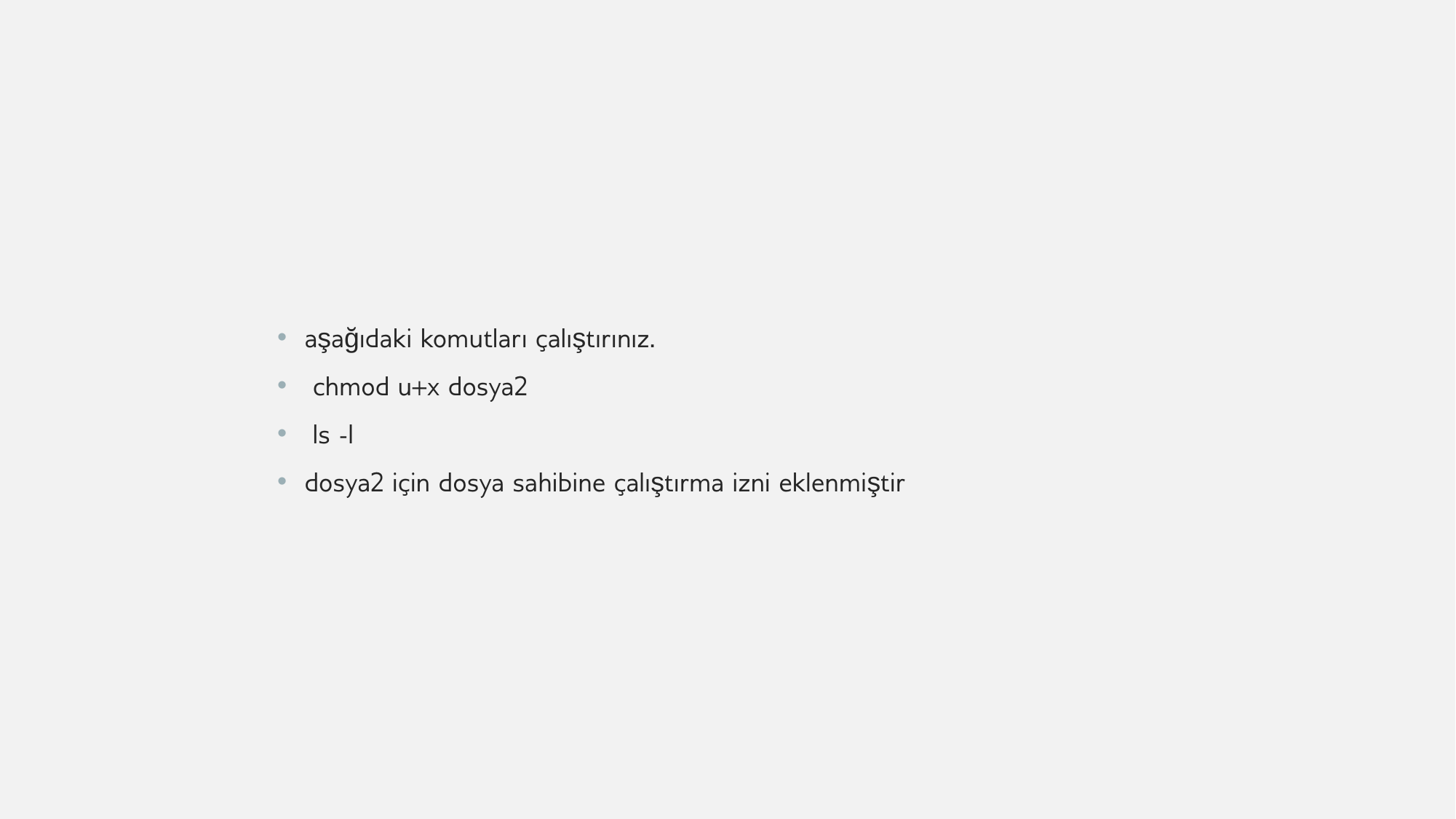

#
aşağıdaki komutları çalıştırınız.
 chmod u+x dosya2
 ls -l
dosya2 için dosya sahibine çalıştırma izni eklenmiştir